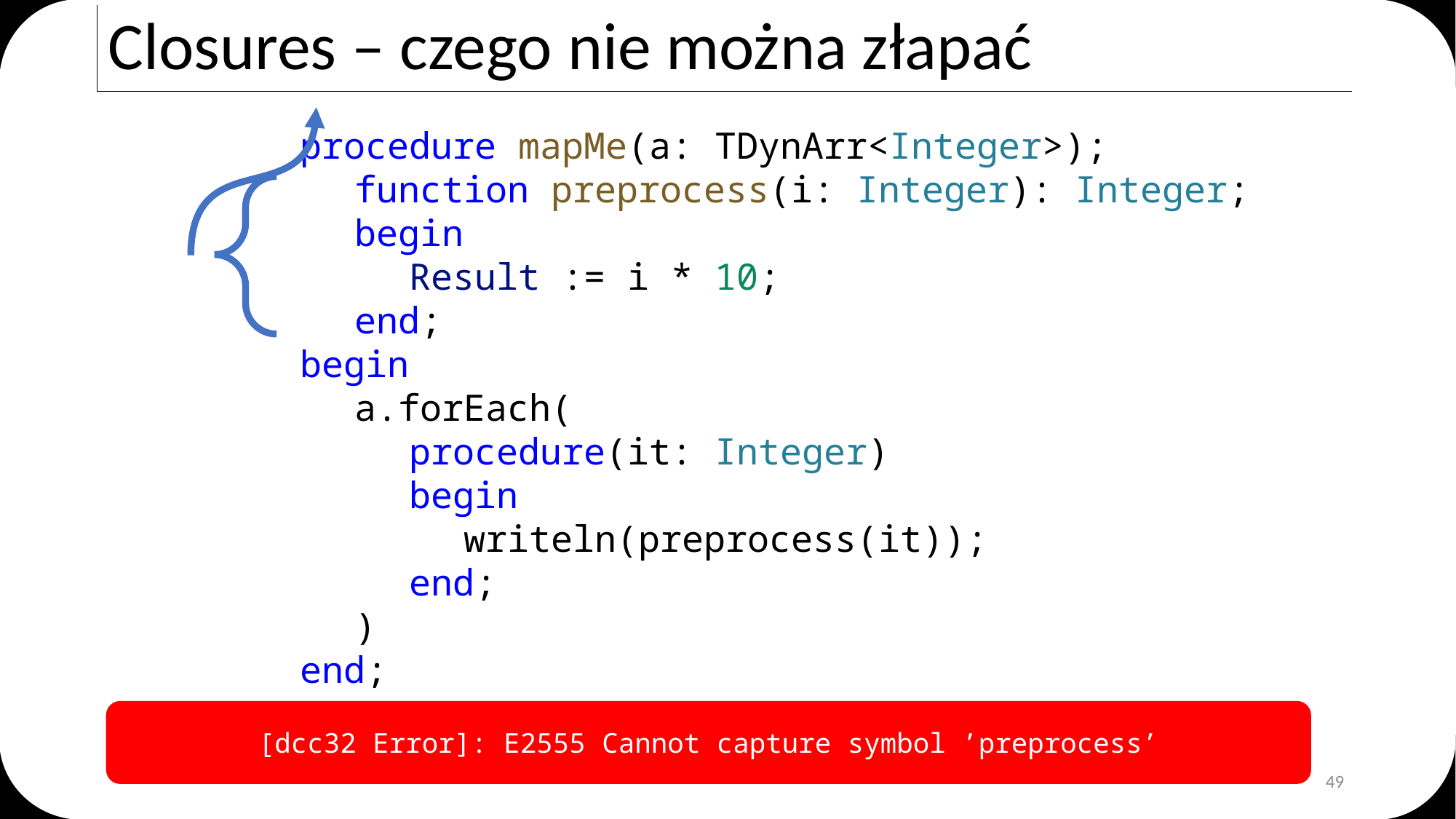

# Closures – czego nie można złapać
procedure mapMe(a: TDynArr<Integer>);
function preprocess(i: Integer): Integer;
begin
Result := i * 10;
end;
begin
a.forEach(
procedure(it: Integer)
begin
writeln(preprocess(it));
end;
)
end;

[dcc32 Error]: E2555 Cannot capture symbol ’preprocess’
49